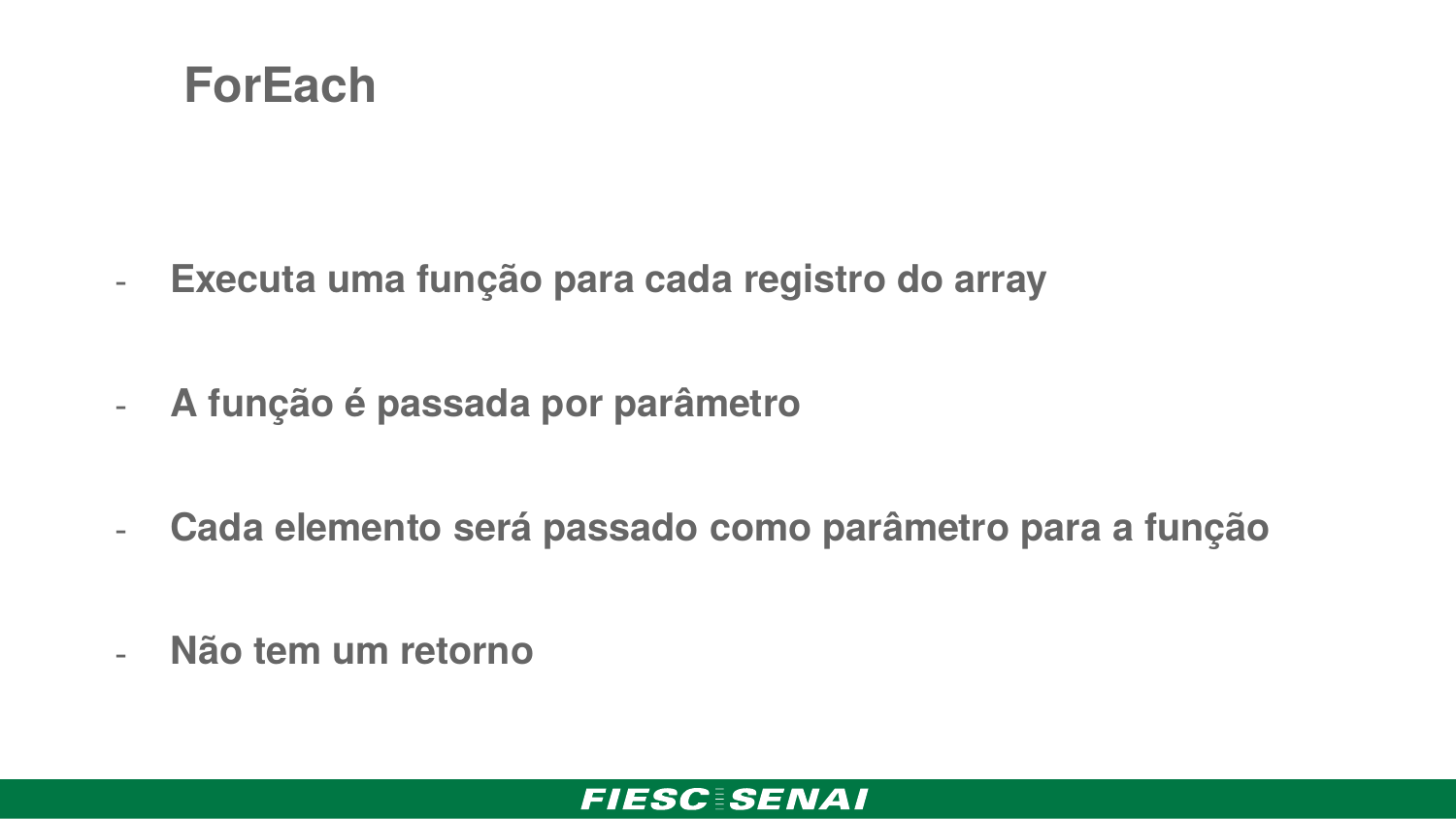

ForEach

Executa uma função para cada registro do array

A função é passada por parâmetro

Cada elemento será passado como parâmetro para a função

Não tem um retorno